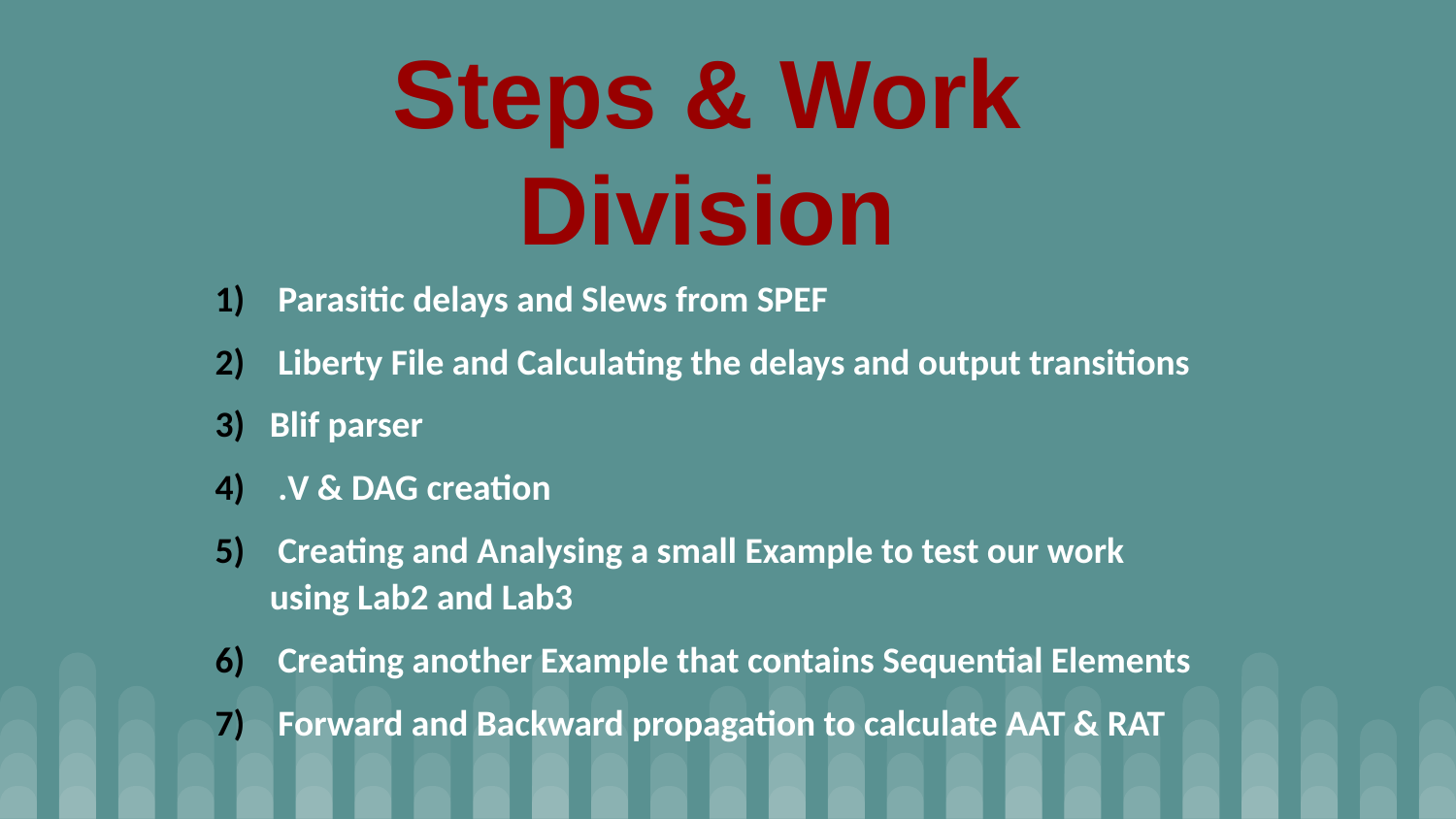

# Steps & Work Division
 Parasitic delays and Slews from SPEF
 Liberty File and Calculating the delays and output transitions
Blif parser
 .V & DAG creation
 Creating and Analysing a small Example to test our work using Lab2 and Lab3
 Creating another Example that contains Sequential Elements
 Forward and Backward propagation to calculate AAT & RAT